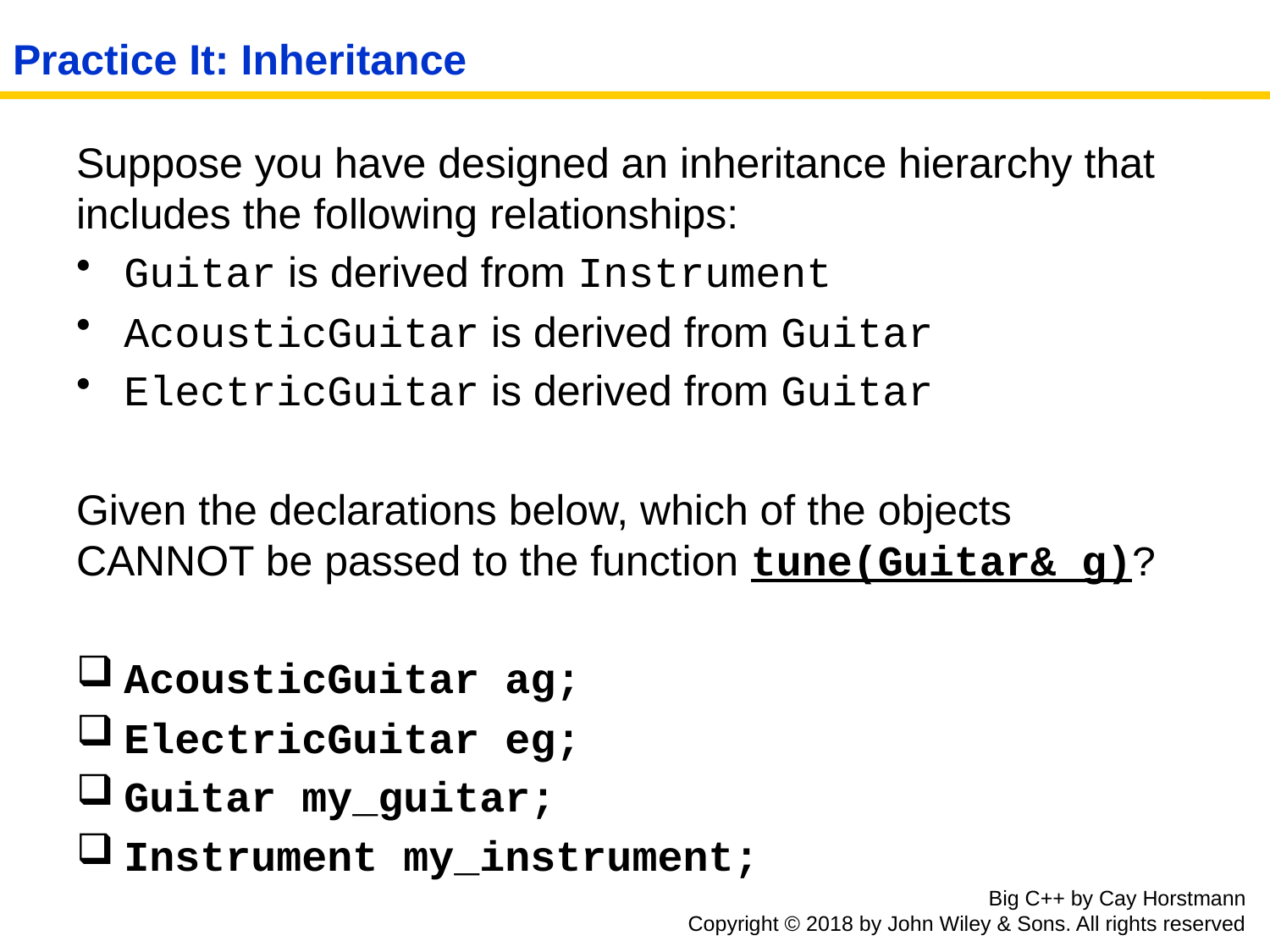

# Practice It: Inheritance
Suppose you have designed an inheritance hierarchy that includes the following relationships:
Guitar is derived from Instrument
AcousticGuitar is derived from Guitar
ElectricGuitar is derived from Guitar

Given the declarations below, which of the objects CANNOT be passed to the function tune(Guitar& g)?

AcousticGuitar ag;
ElectricGuitar eg;
Guitar my_guitar;
Instrument my_instrument;
Big C++ by Cay Horstmann
Copyright © 2018 by John Wiley & Sons. All rights reserved